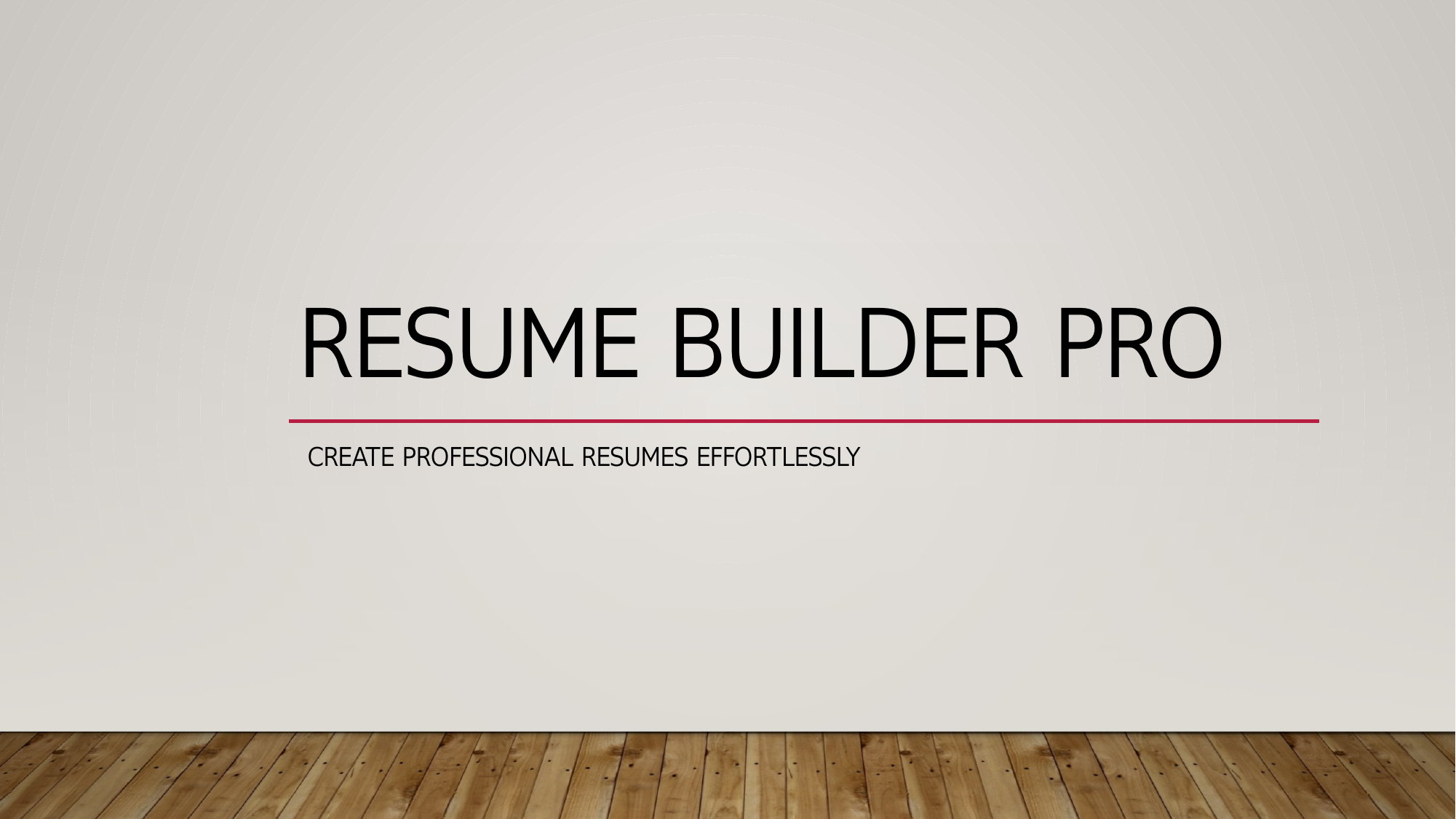

# Resume Builder Pro
 Create Professional Resumes Effortlessly